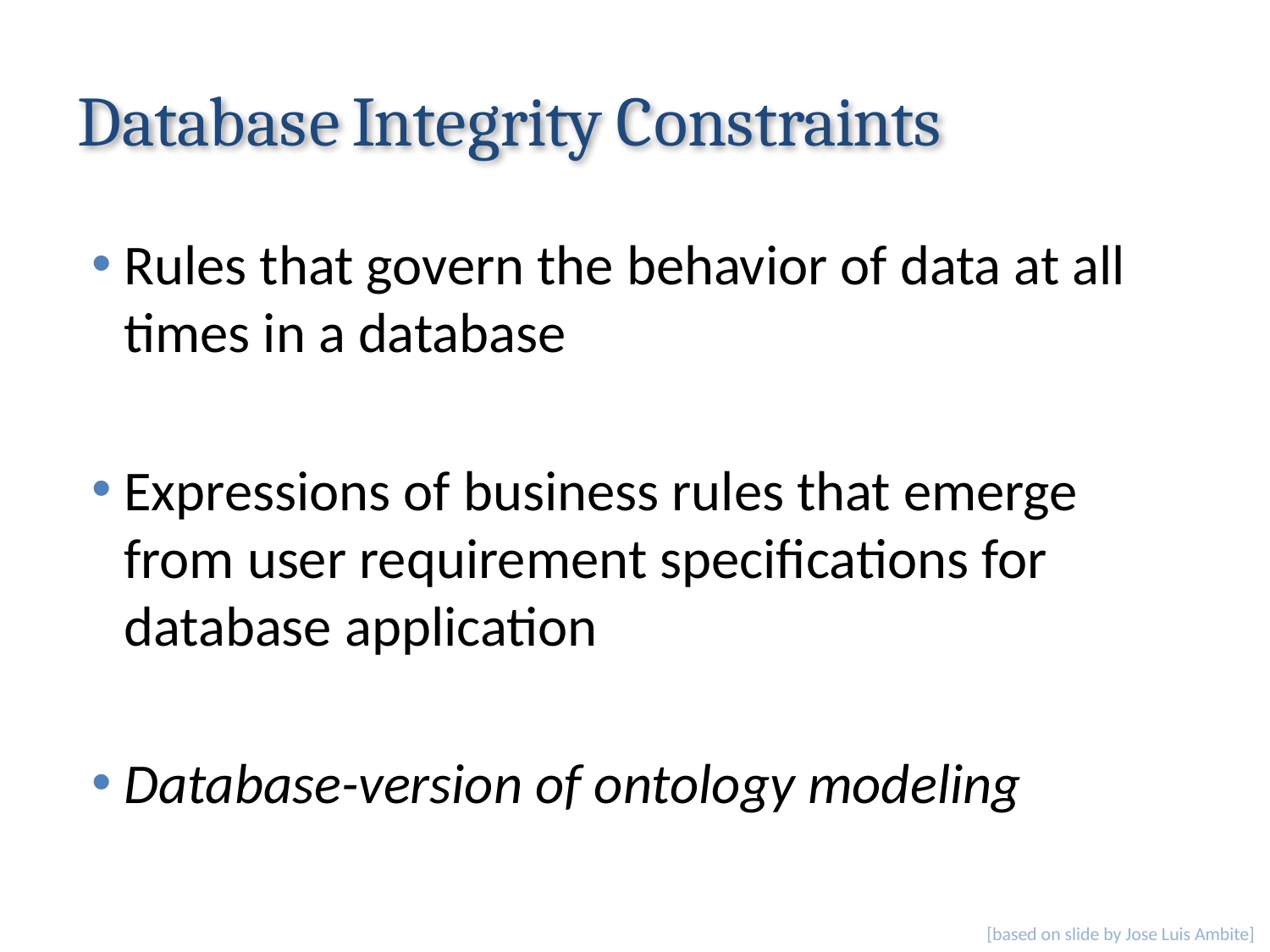

# Database Integrity Constraints
Rules that govern the behavior of data at all times in a database

Expressions of business rules that emerge from user requirement specifications for database application

Database-version of ontology modeling

[based on slide by Jose Luis Ambite]